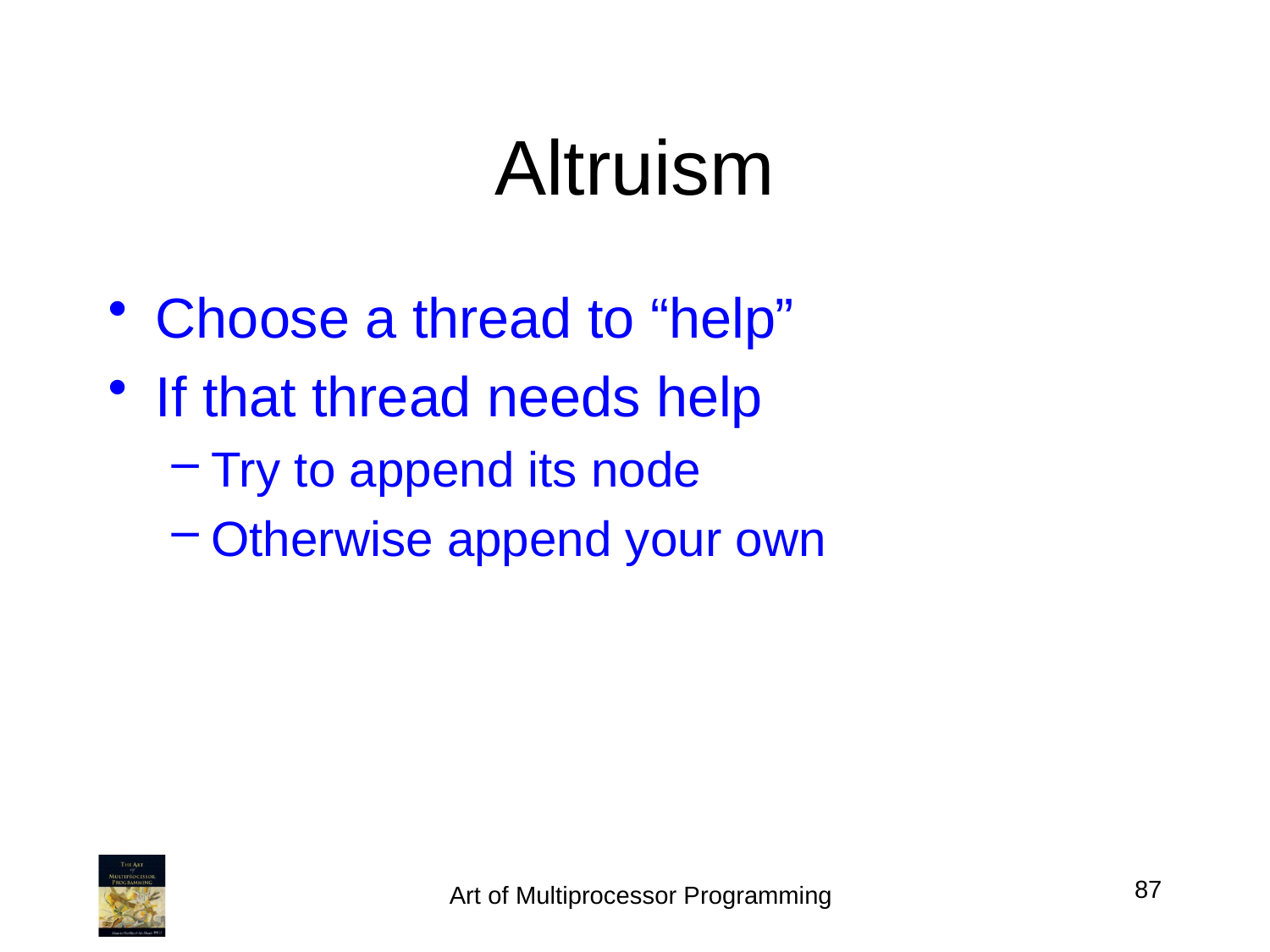

# Altruism
Choose a thread to “help”
If that thread needs help
Try to append its node
Otherwise append your own
87
Art of Multiprocessor Programming